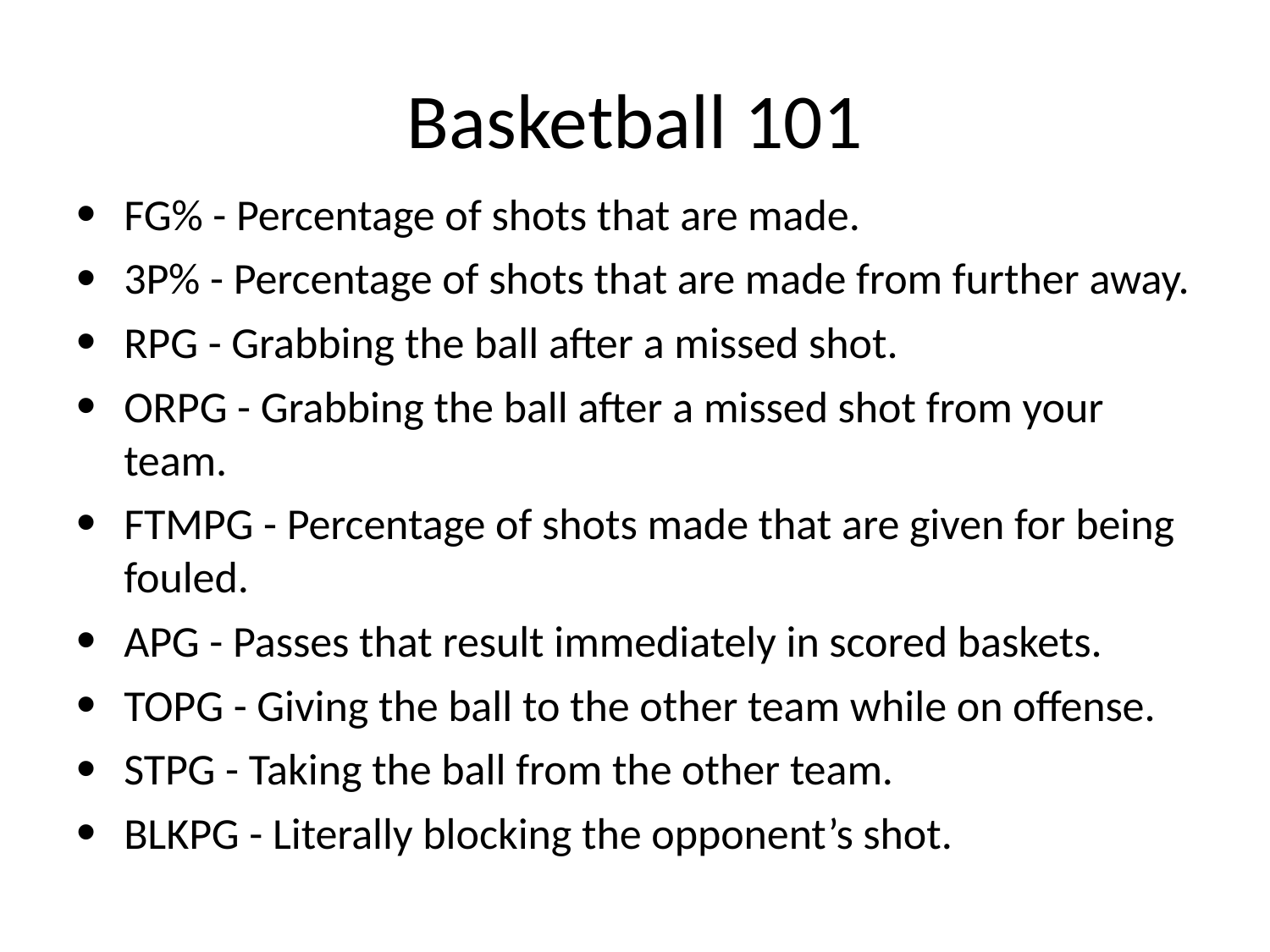

# Basketball 101
FG% - Percentage of shots that are made.
3P% - Percentage of shots that are made from further away.
RPG - Grabbing the ball after a missed shot.
ORPG - Grabbing the ball after a missed shot from your team.
FTMPG - Percentage of shots made that are given for being fouled.
APG - Passes that result immediately in scored baskets.
TOPG - Giving the ball to the other team while on offense.
STPG - Taking the ball from the other team.
BLKPG - Literally blocking the opponent’s shot.